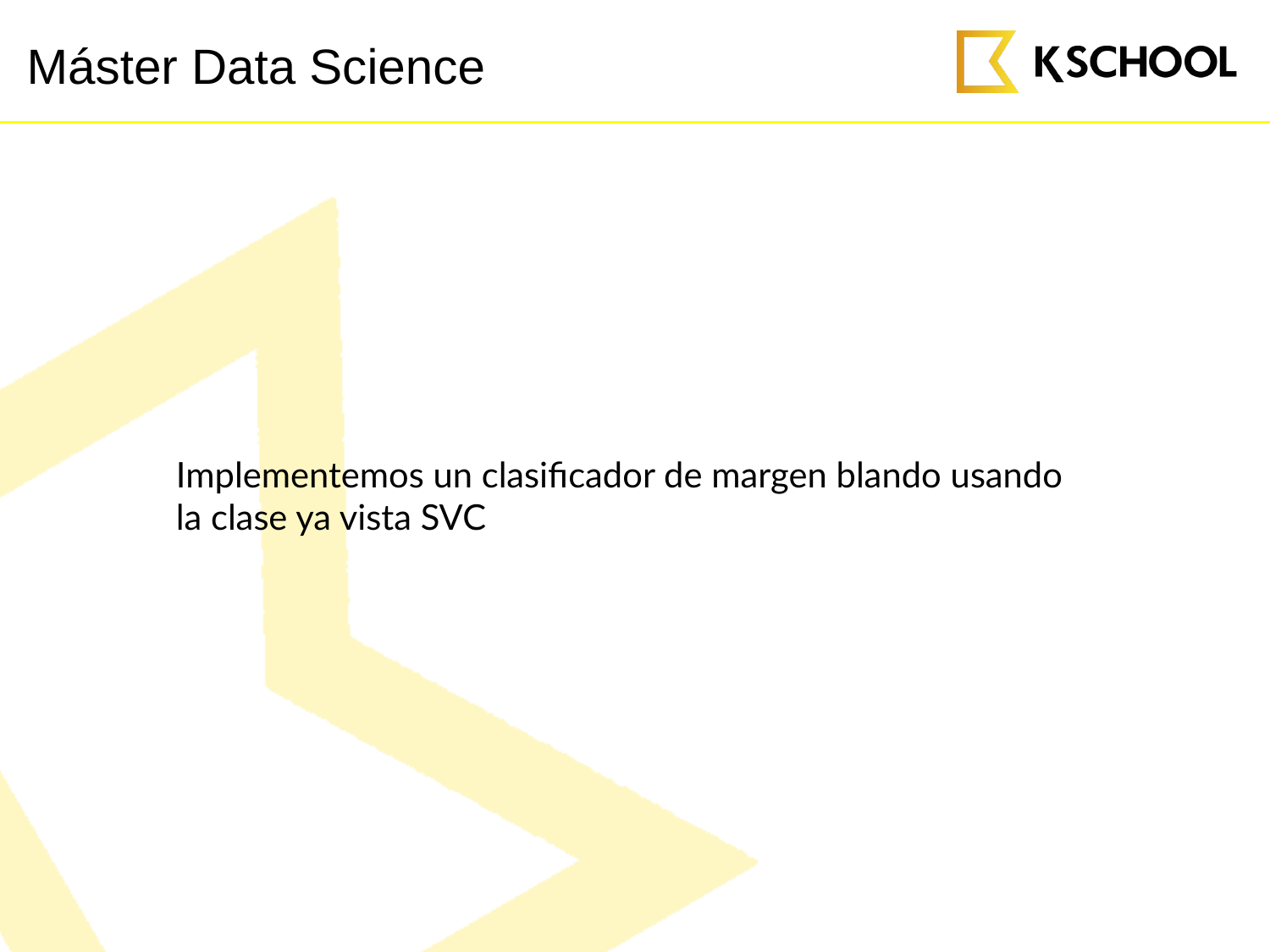

Implementemos un clasificador de margen blando usando la clase ya vista SVC